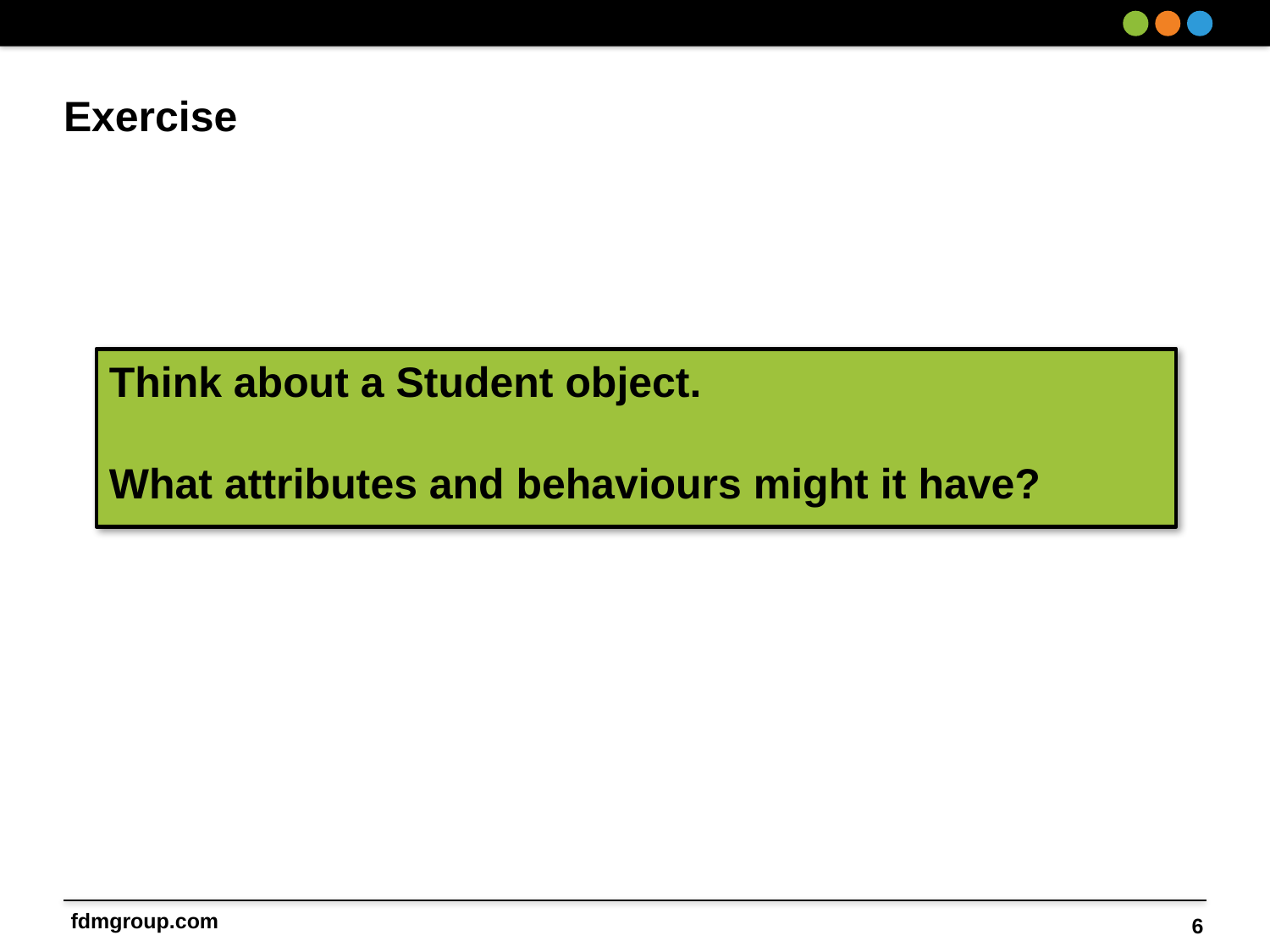

# Exercise
Think about a Student object.

What attributes and behaviours might it have?
6